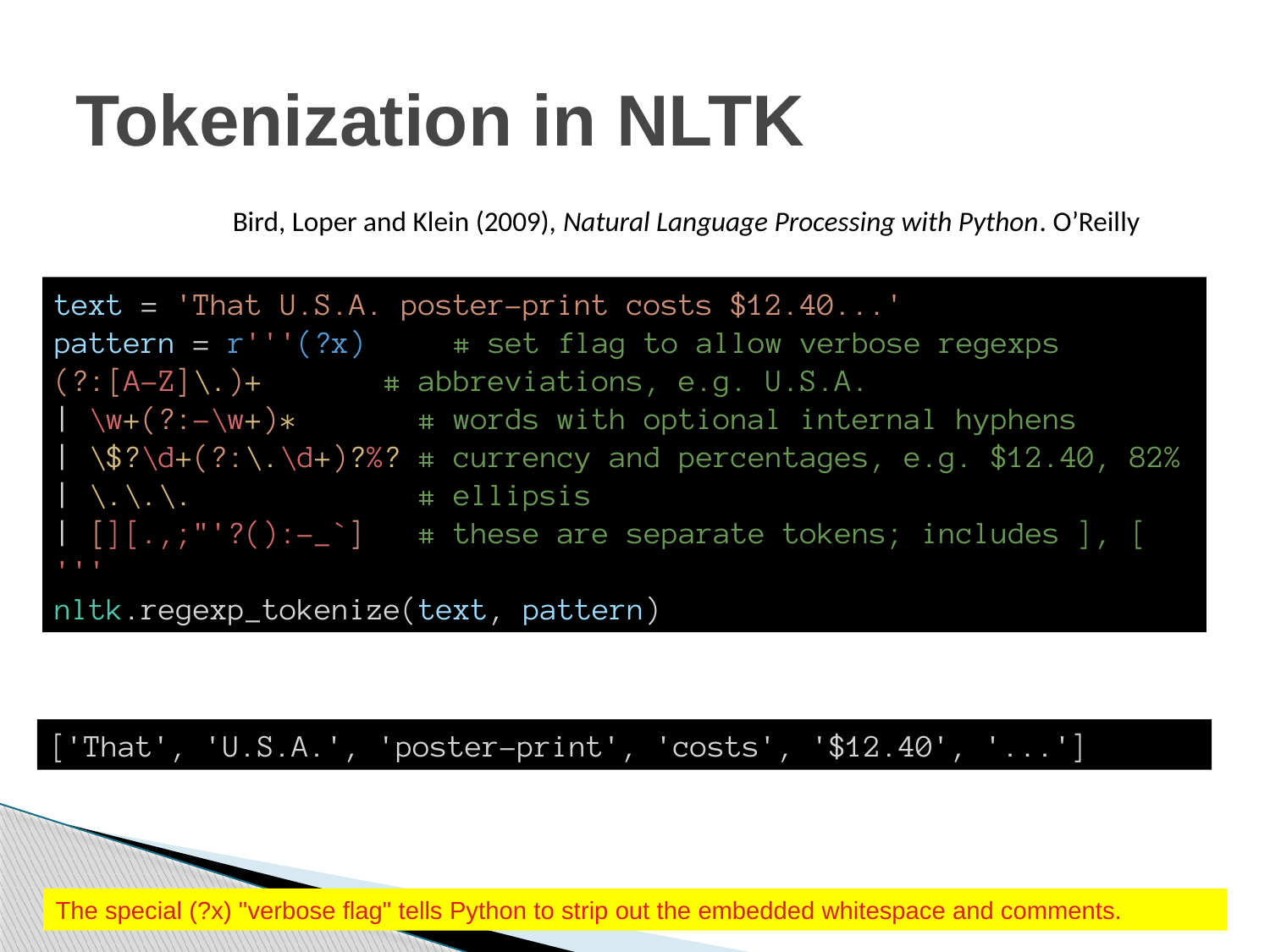

# Tokenization in NLTK
Bird, Loper and Klein (2009), Natural Language Processing with Python. O’Reilly
text = 'That U.S.A. poster-print costs $12.40...'
pattern = r'''(?x)     # set flag to allow verbose regexps
(?:[A-Z]\.)+       # abbreviations, e.g. U.S.A.
| \w+(?:-\w+)*       # words with optional internal hyphens
| \$?\d+(?:\.\d+)?%? # currency and percentages, e.g. $12.40, 82%
| \.\.\.             # ellipsis
| [][.,;"'?():-_`]   # these are separate tokens; includes ], [
'''
nltk.regexp_tokenize(text, pattern)
['That', 'U.S.A.', 'poster-print', 'costs', '$12.40', '...']
The special (?x) "verbose flag" tells Python to strip out the embedded whitespace and comments.